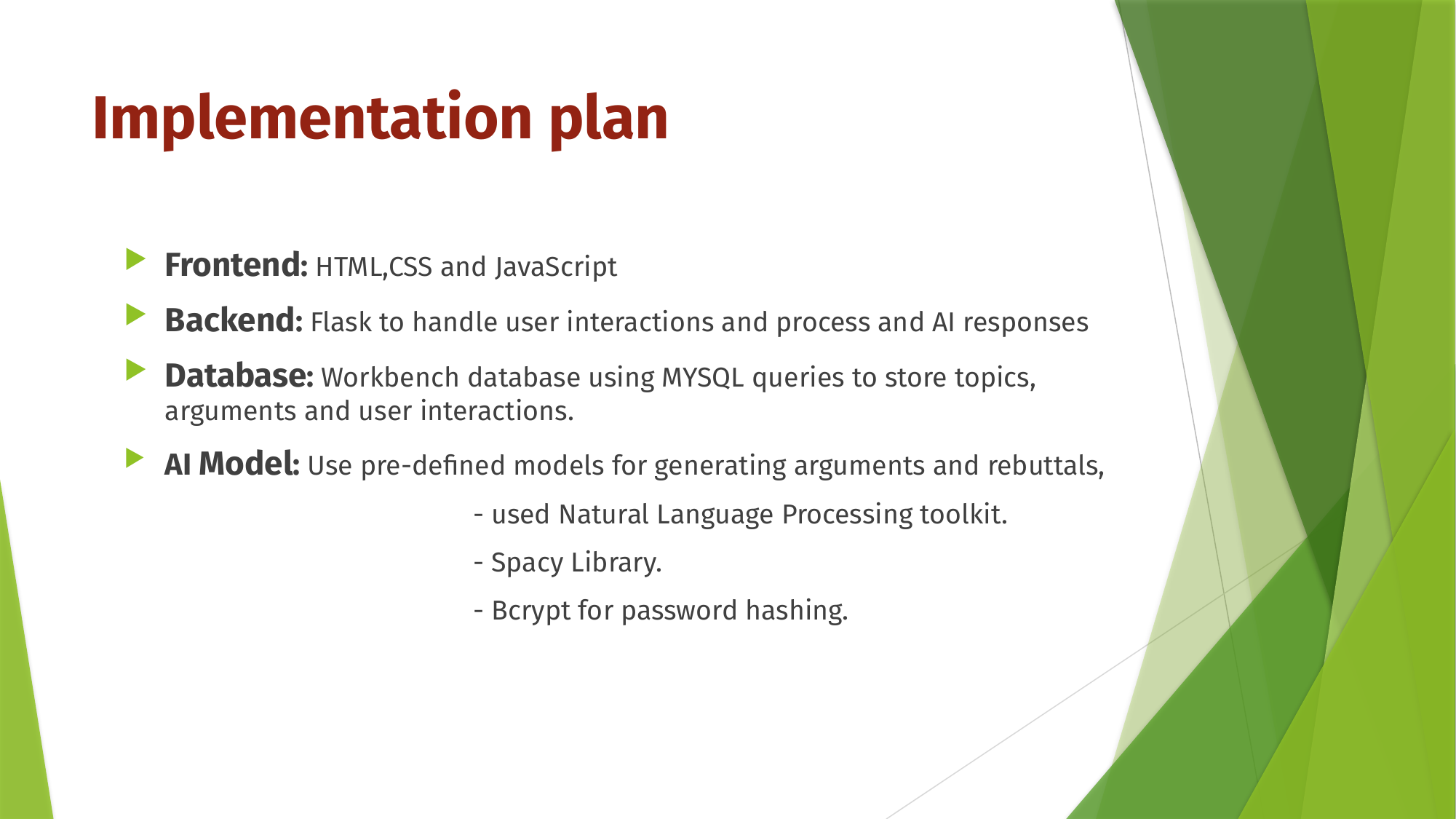

# Implementation plan
Frontend: HTML,CSS and JavaScript
Backend: Flask to handle user interactions and process and AI responses
Database: Workbench database using MYSQL queries to store topics, arguments and user interactions.
AI Model: Use pre-defined models for generating arguments and rebuttals,
			   - used Natural Language Processing toolkit.
			   - Spacy Library.
			   - Bcrypt for password hashing.